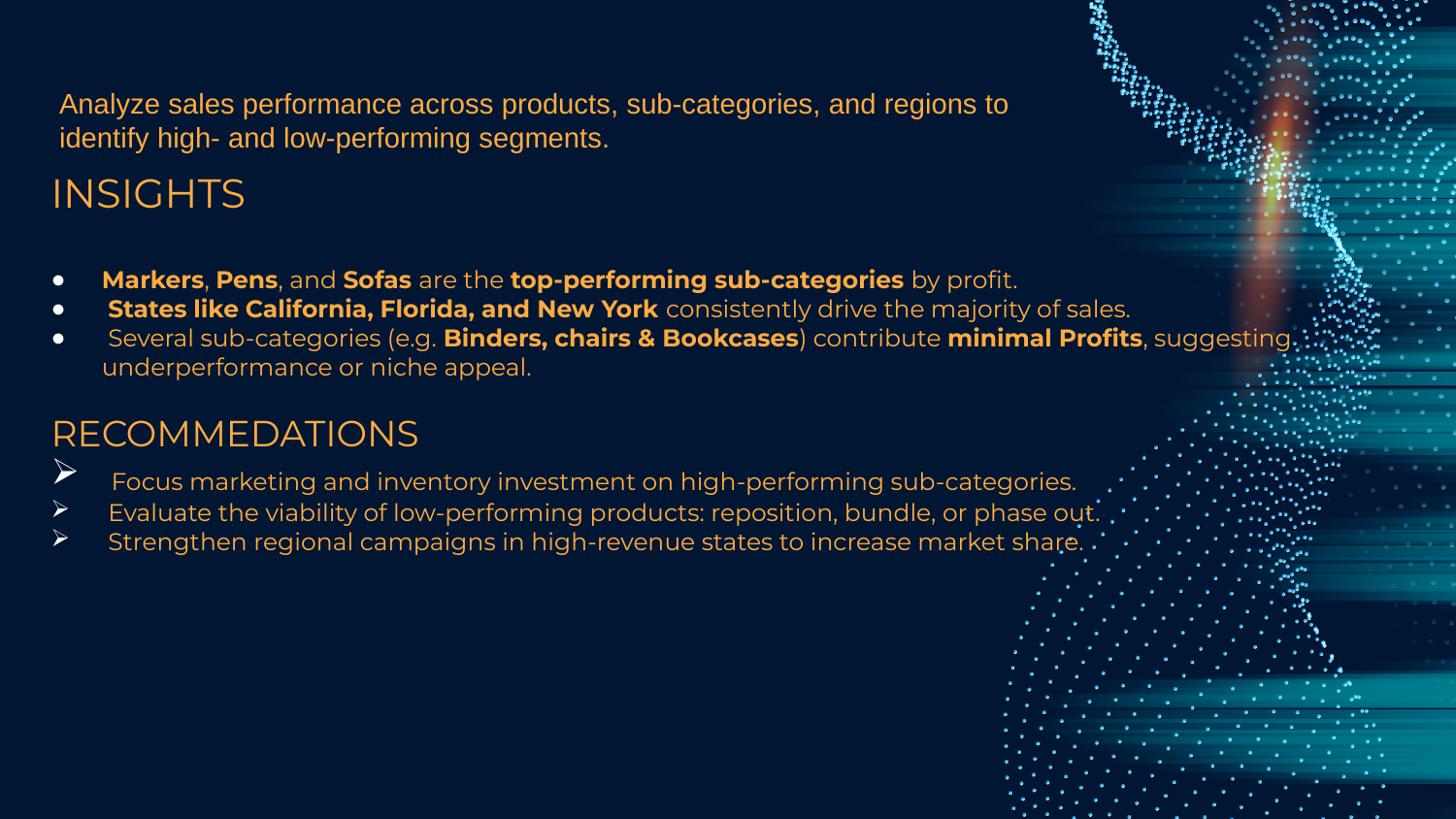

# Analyze sales performance across products, sub-categories, and regions to identify high- and low-performing segments.
INSIGHTS

Markers, Pens, and Sofas are the top-performing sub-categories by profit.
 States like California, Florida, and New York consistently drive the majority of sales.
 Several sub-categories (e.g. Binders, chairs & Bookcases) contribute minimal Profits, suggesting underperformance or niche appeal.

RECOMMEDATIONS
 Focus marketing and inventory investment on high-performing sub-categories.
 Evaluate the viability of low-performing products: reposition, bundle, or phase out.
 Strengthen regional campaigns in high-revenue states to increase market share.